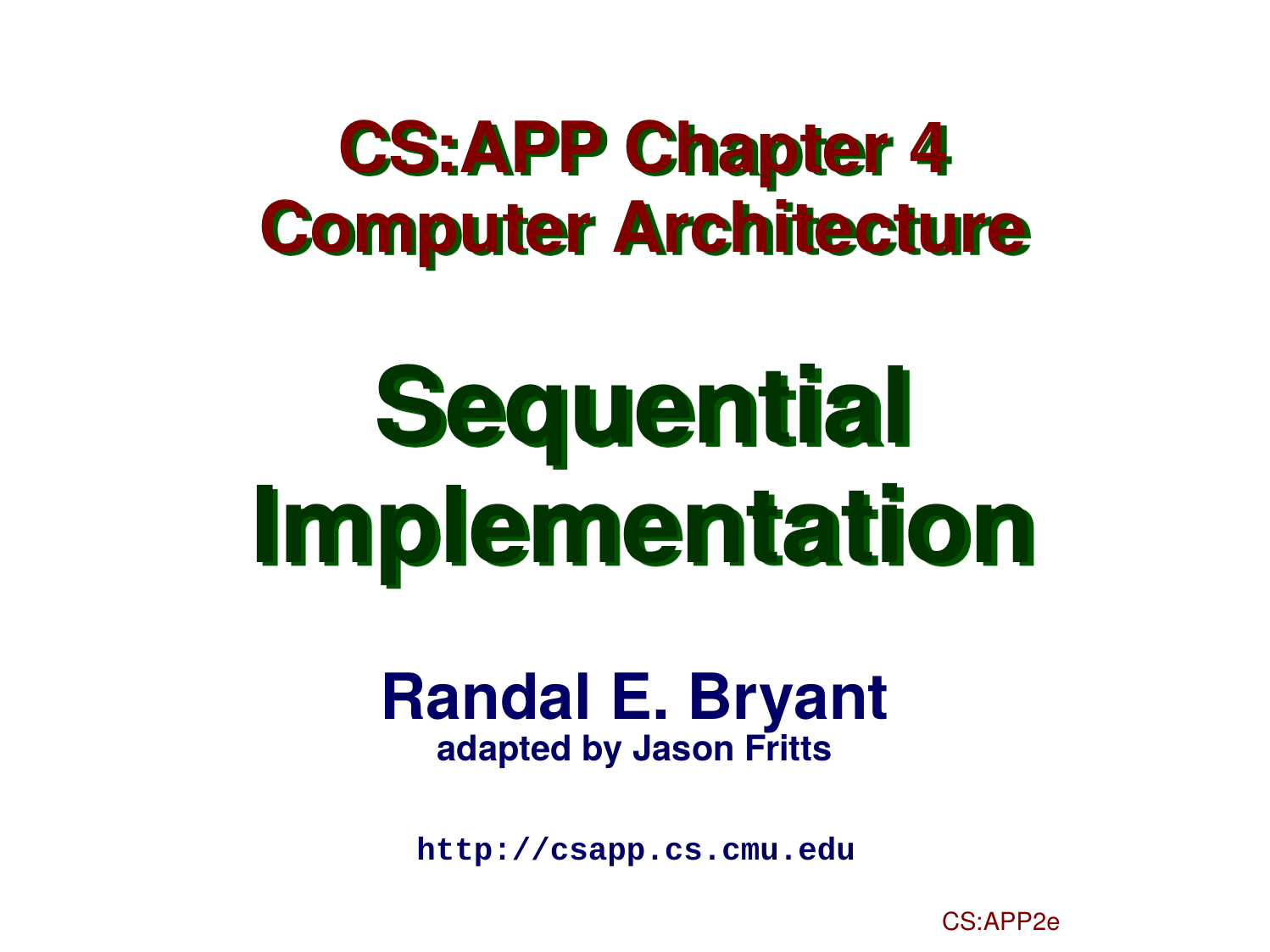

CS:APP Chapter 4
Computer Architecture

Sequential
Implementation

Randal E. Bryant
adapted by Jason Fritts
http://csapp.cs.cmu.edu
CS:APP2e